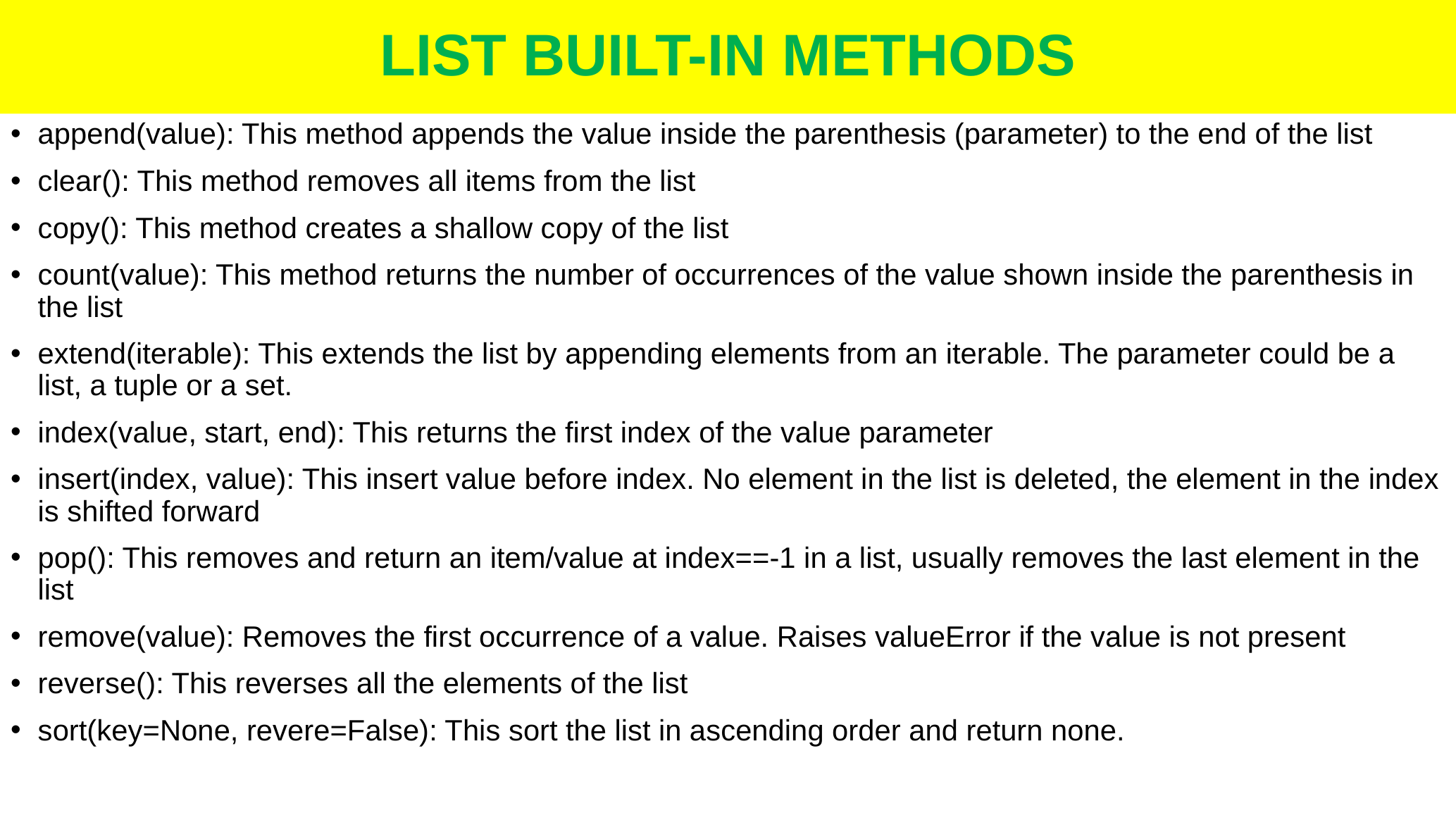

# LIST BUILT-IN METHODS
append(value): This method appends the value inside the parenthesis (parameter) to the end of the list
clear(): This method removes all items from the list
copy(): This method creates a shallow copy of the list
count(value): This method returns the number of occurrences of the value shown inside the parenthesis in the list
extend(iterable): This extends the list by appending elements from an iterable. The parameter could be a list, a tuple or a set.
index(value, start, end): This returns the first index of the value parameter
insert(index, value): This insert value before index. No element in the list is deleted, the element in the index is shifted forward
pop(): This removes and return an item/value at index==-1 in a list, usually removes the last element in the list
remove(value): Removes the first occurrence of a value. Raises valueError if the value is not present
reverse(): This reverses all the elements of the list
sort(key=None, revere=False): This sort the list in ascending order and return none.